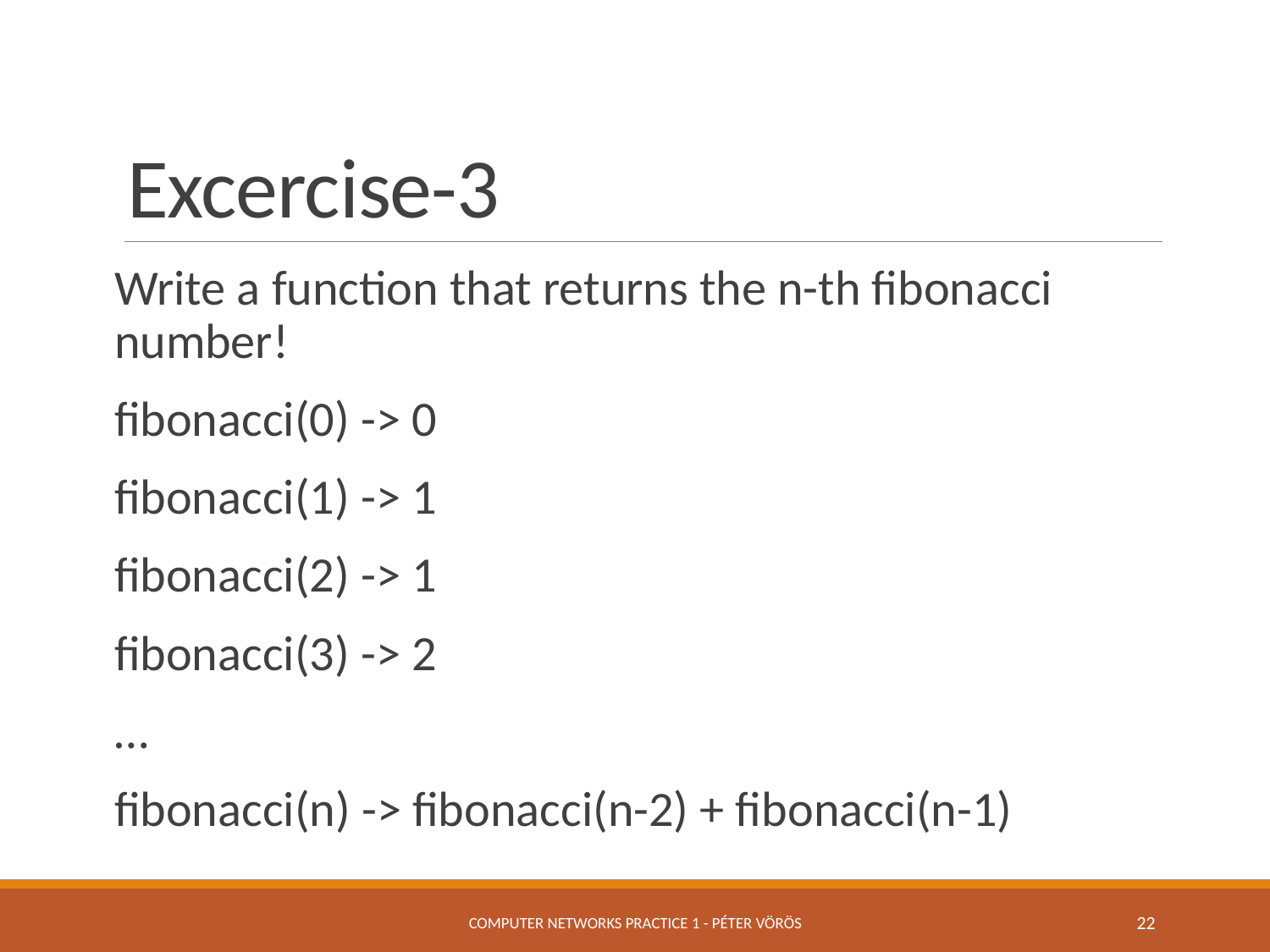

# Excercise-3
Write a function that returns the n-th fibonacci number!
fibonacci(0) -> 0
fibonacci(1) -> 1
fibonacci(2) -> 1
fibonacci(3) -> 2
…
fibonacci(n) -> fibonacci(n-2) + fibonacci(n-1)
Computer Networks Practice 1 - Péter Vörös
22